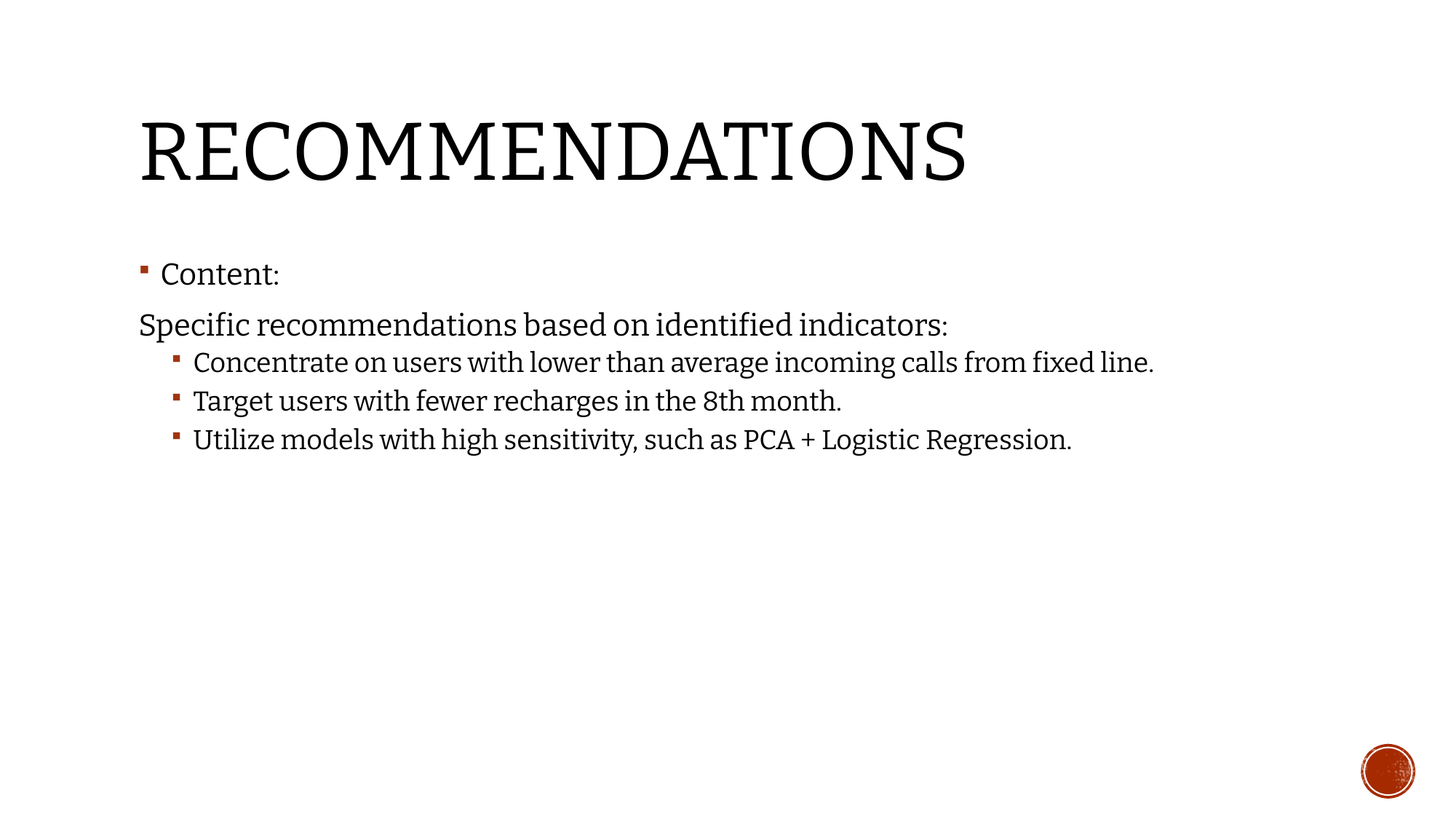

# Recommendations
Content:
Specific recommendations based on identified indicators:
Concentrate on users with lower than average incoming calls from fixed line.
Target users with fewer recharges in the 8th month.
Utilize models with high sensitivity, such as PCA + Logistic Regression.